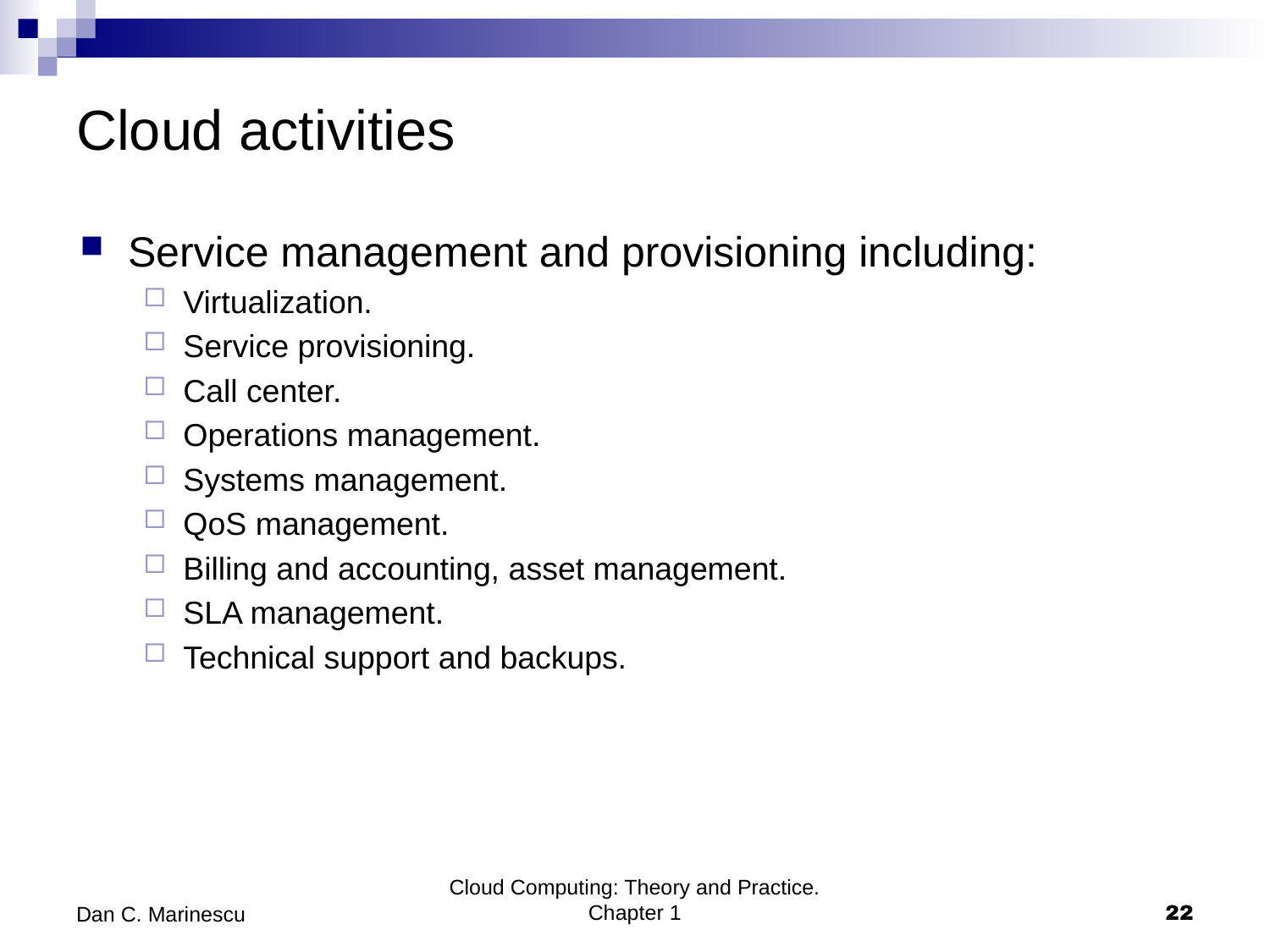

# Cloud activities
Service management and provisioning including:
Virtualization.
Service provisioning.
Call center.
Operations management.
Systems management.
QoS management.
Billing and accounting, asset management.
SLA management.
Technical support and backups.

Dan C. Marinescu
Cloud Computing: Theory and Practice. Chapter 1
22